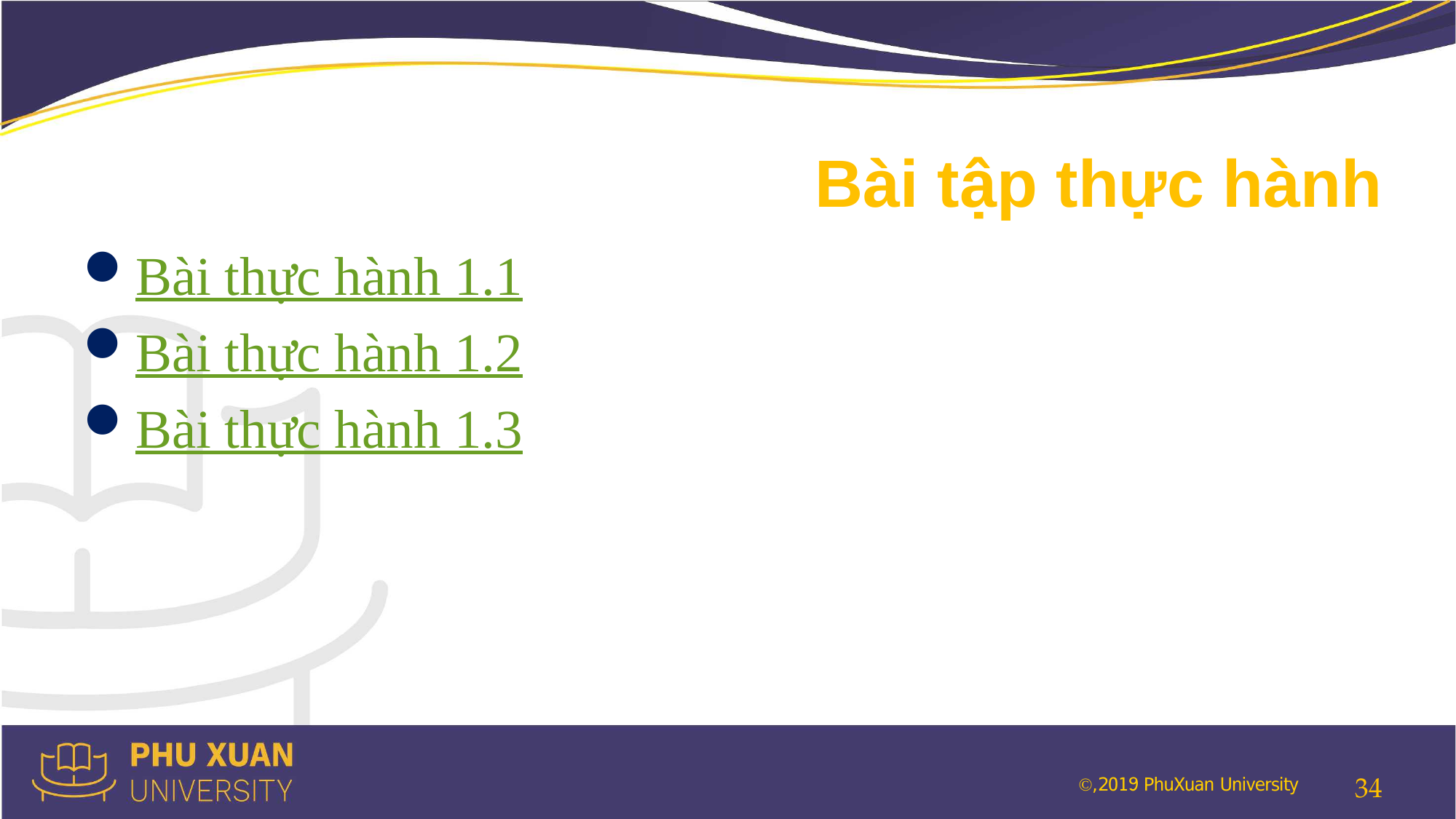

# Bài tập thực hành
Bài thực hành 1.1
Bài thực hành 1.2
Bài thực hành 1.3
34